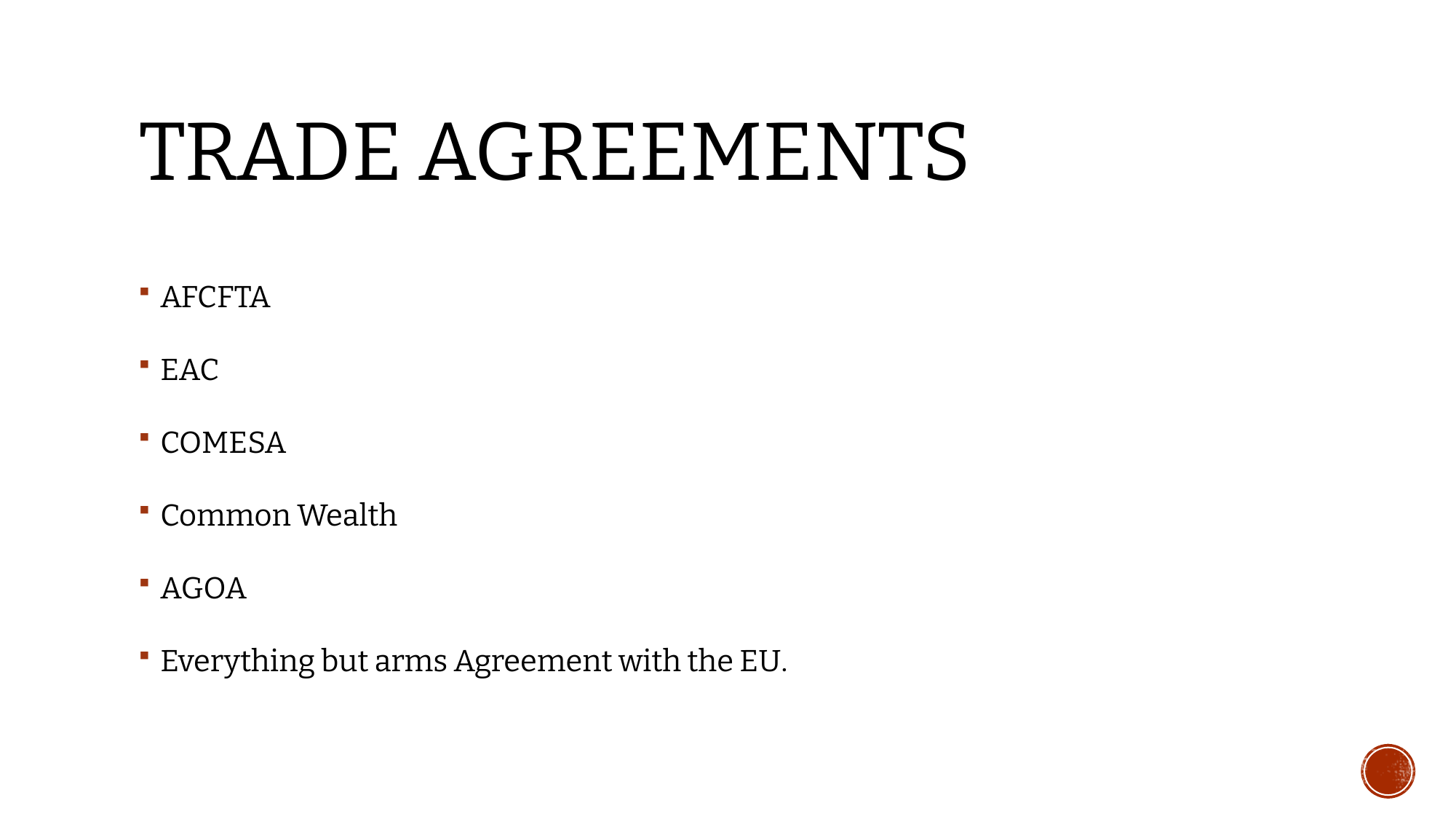

# Trade Agreements
AFCFTA
EAC
COMESA
Common Wealth
AGOA
Everything but arms Agreement with the EU.